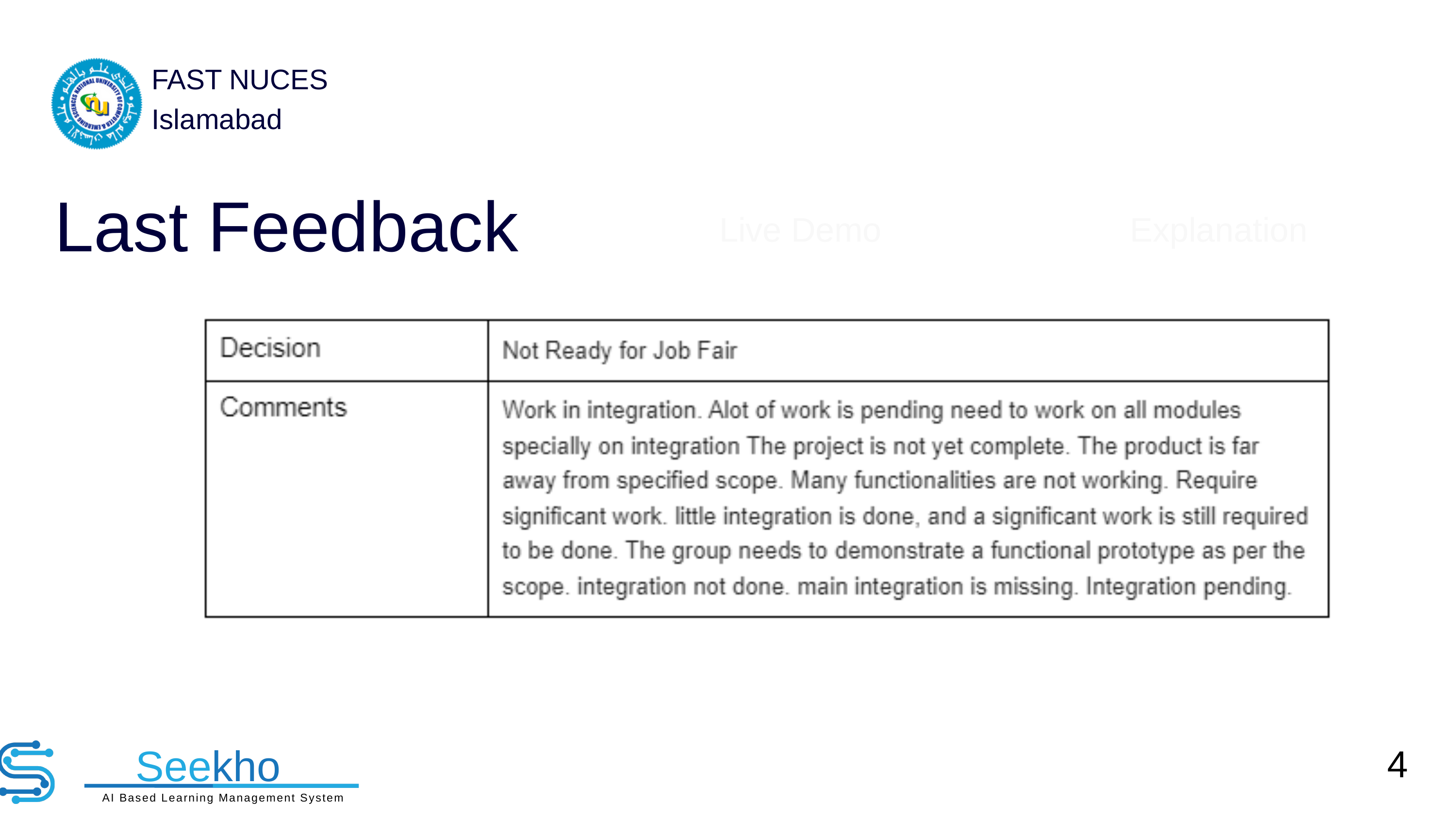

FAST NUCES Islamabad

Last Feedback
Live Demo
Explanation

Seekho
4

AI Based Learning Management System